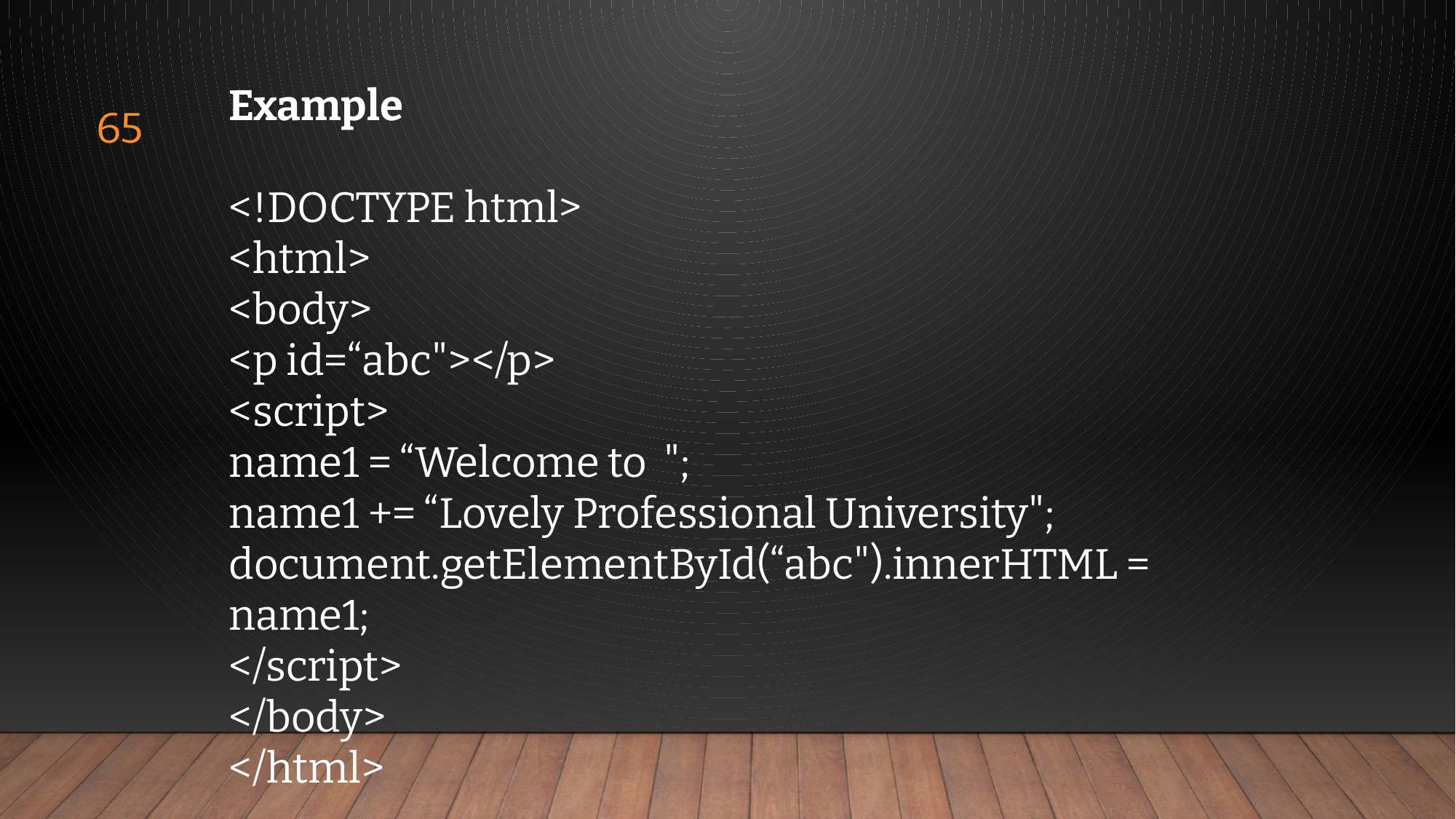

Example

<!DOCTYPE html>
<html>
<body>
<p id=“abc"></p>
<script>
name1 = “Welcome to  ";
name1 += “Lovely Professional University";
document.getElementById(“abc").innerHTML = name1;
</script>
</body>
</html>
65